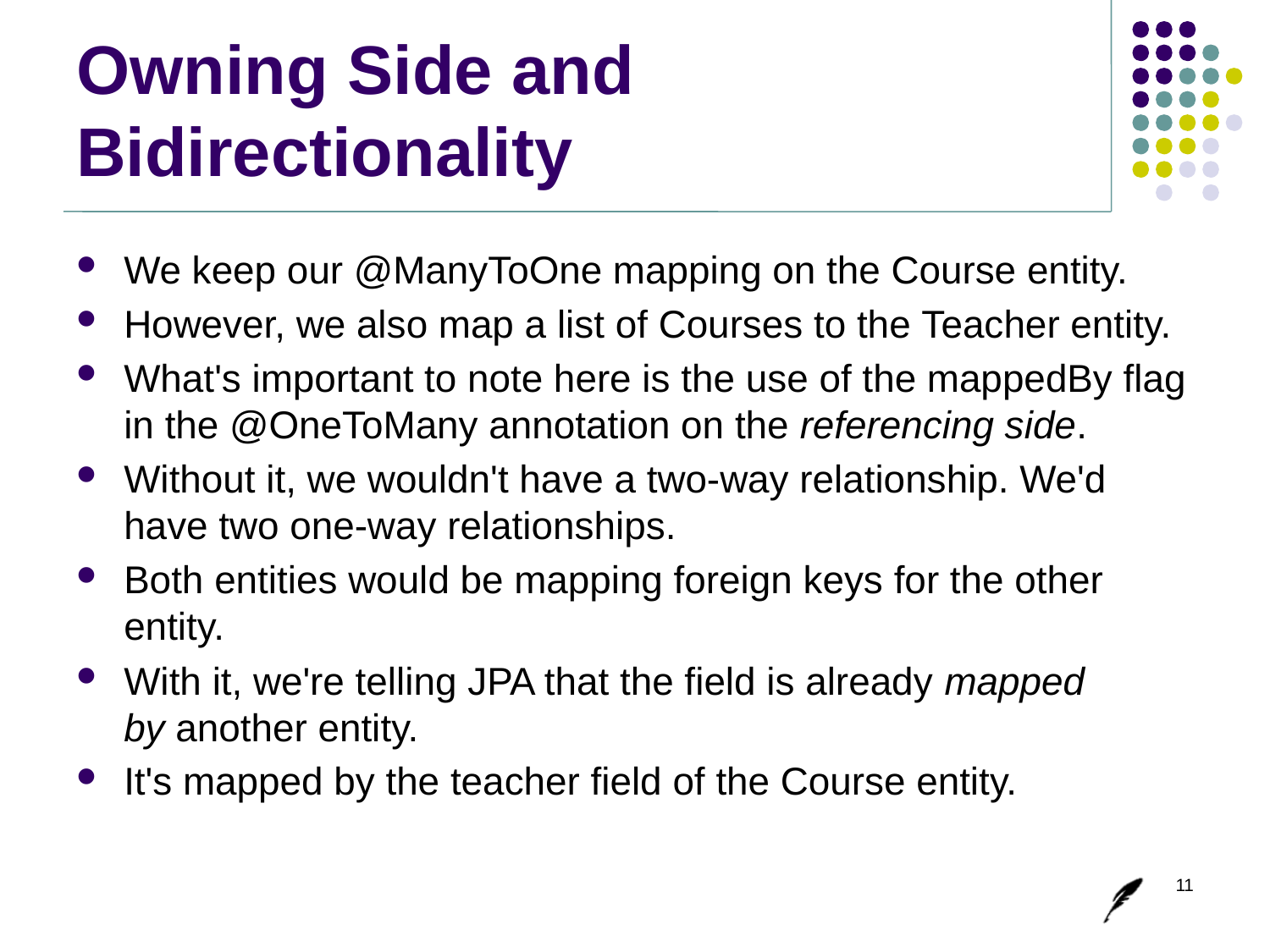

# Owning Side and Bidirectionality
We keep our @ManyToOne mapping on the Course entity.
However, we also map a list of Courses to the Teacher entity.
What's important to note here is the use of the mappedBy flag in the @OneToMany annotation on the referencing side.
Without it, we wouldn't have a two-way relationship. We'd have two one-way relationships.
Both entities would be mapping foreign keys for the other entity.
With it, we're telling JPA that the field is already mapped by another entity.
It's mapped by the teacher field of the Course entity.

11